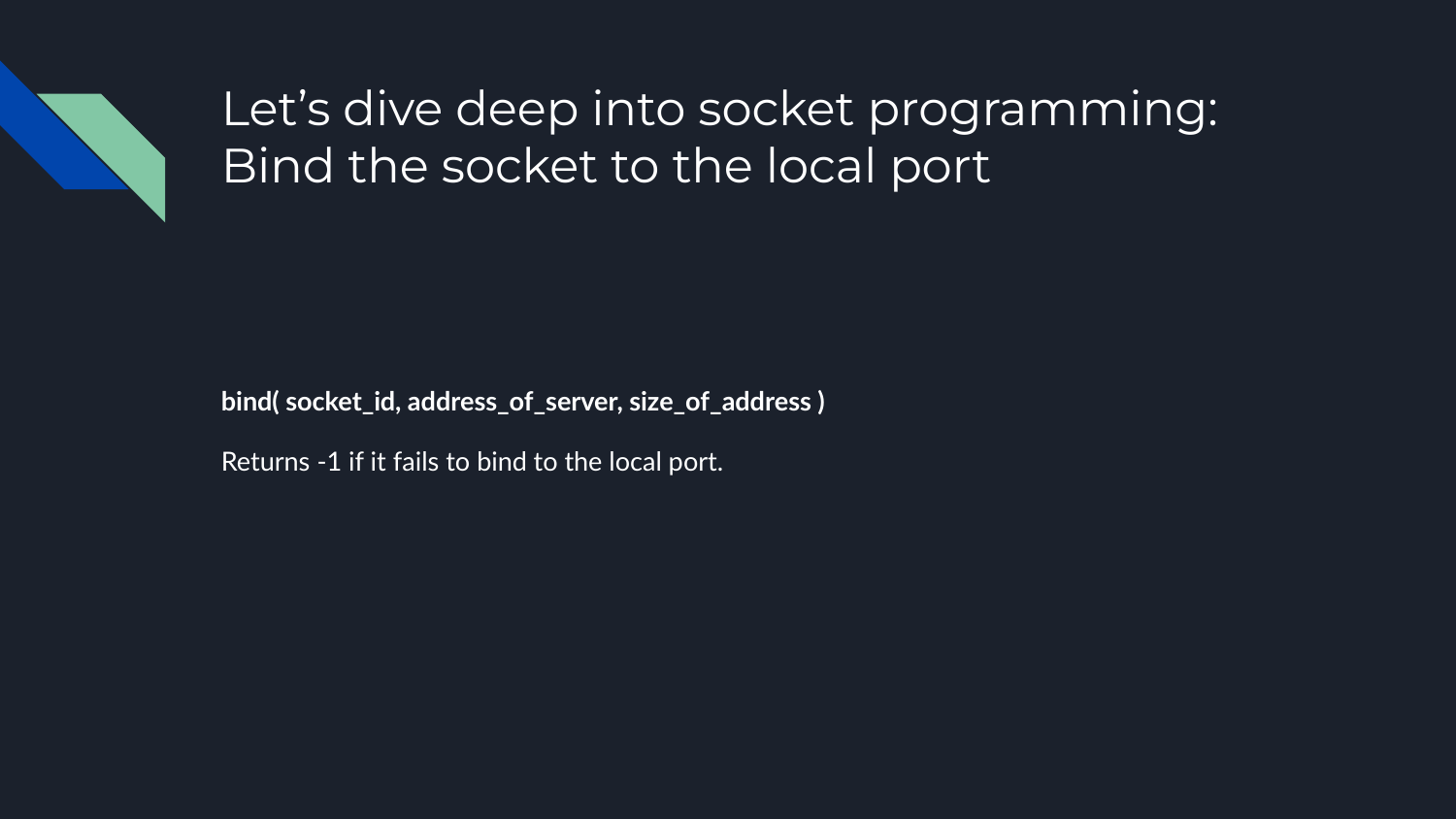

# Let’s dive deep into socket programming:
Bind the socket to the local port

bind( socket_id, address_of_server, size_of_address )
Returns -1 if it fails to bind to the local port.